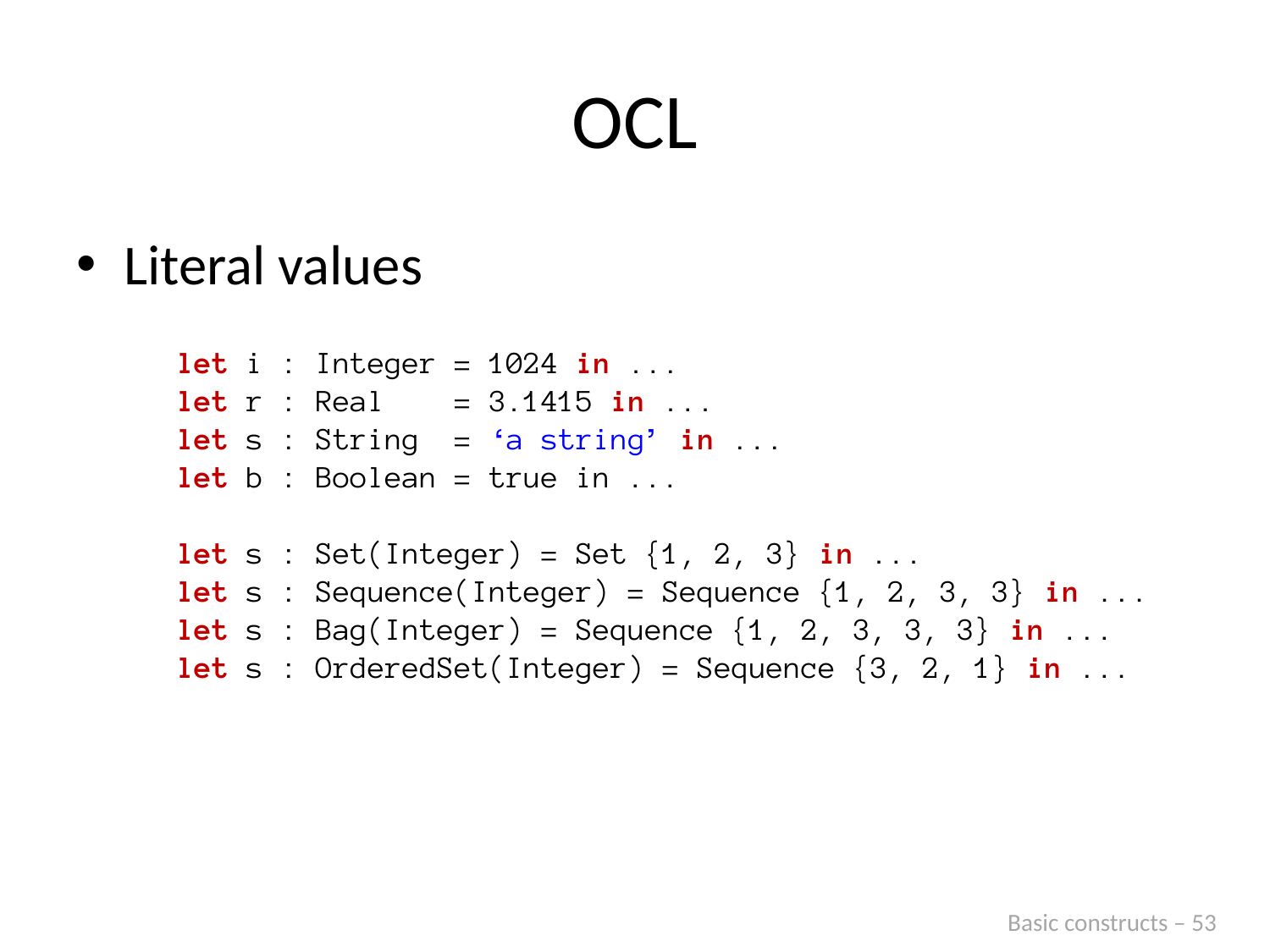

# OCL
Literal values
let i : Integer = 1024 in ...
let r : Real    = 3.1415 in ...
let s : String  = ‘a string’ in ...
let b : Boolean = true in ...

let s : Set(Integer) = Set {1, 2, 3} in ...
let s : Sequence(Integer) = Sequence {1, 2, 3, 3} in ...
let s : Bag(Integer) = Sequence {1, 2, 3, 3, 3} in ...
let s : OrderedSet(Integer) = Sequence {3, 2, 1} in ...

Basic constructs – 53